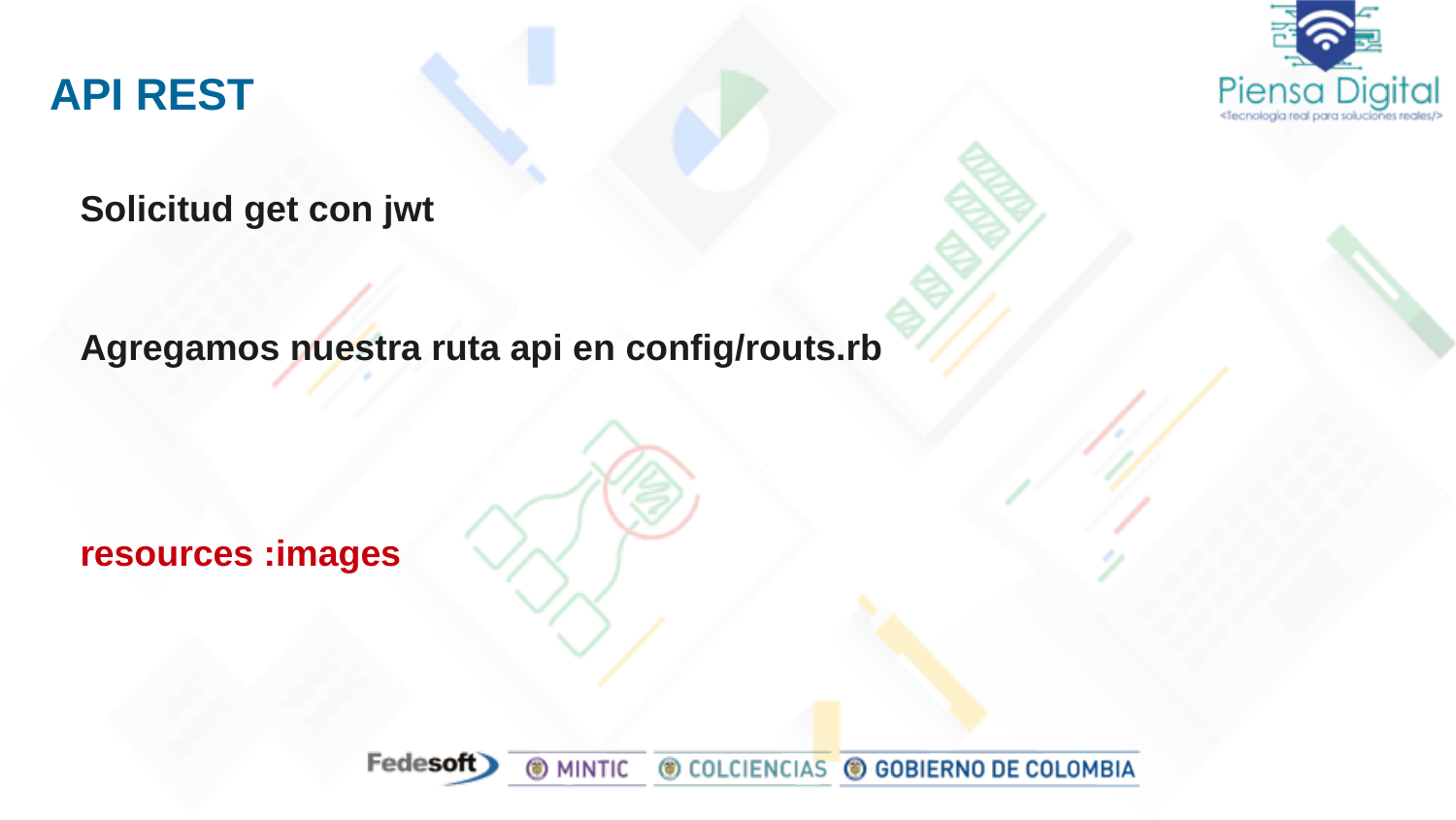

# API REST
Solicitud get con jwt

Agregamos nuestra ruta api en config/routs.rb

resources :images